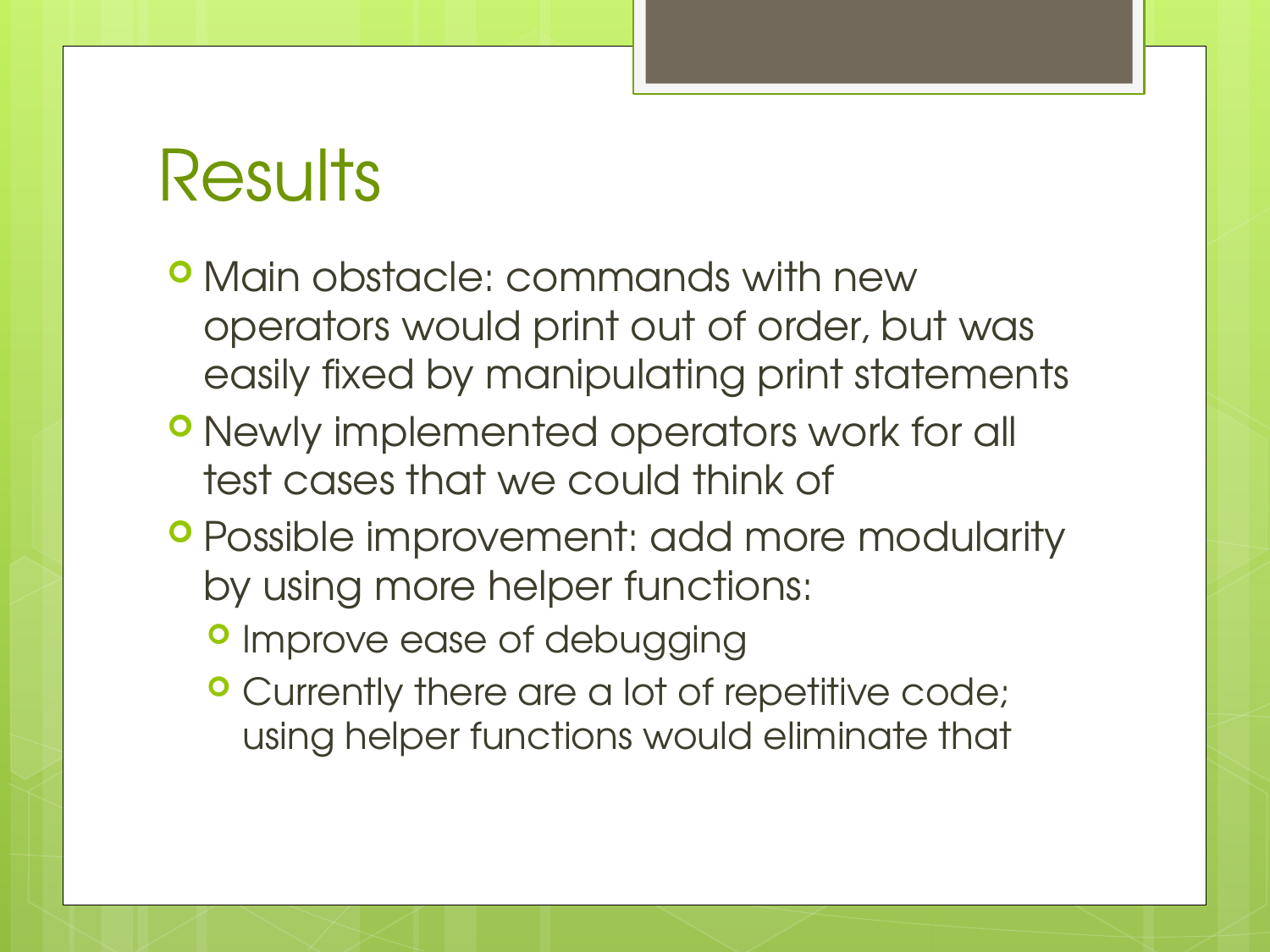

# Results
Main obstacle: commands with new operators would print out of order, but was easily fixed by manipulating print statements
Newly implemented operators work for all test cases that we could think of
Possible improvement: add more modularity by using more helper functions:
Improve ease of debugging
Currently there are a lot of repetitive code; using helper functions would eliminate that